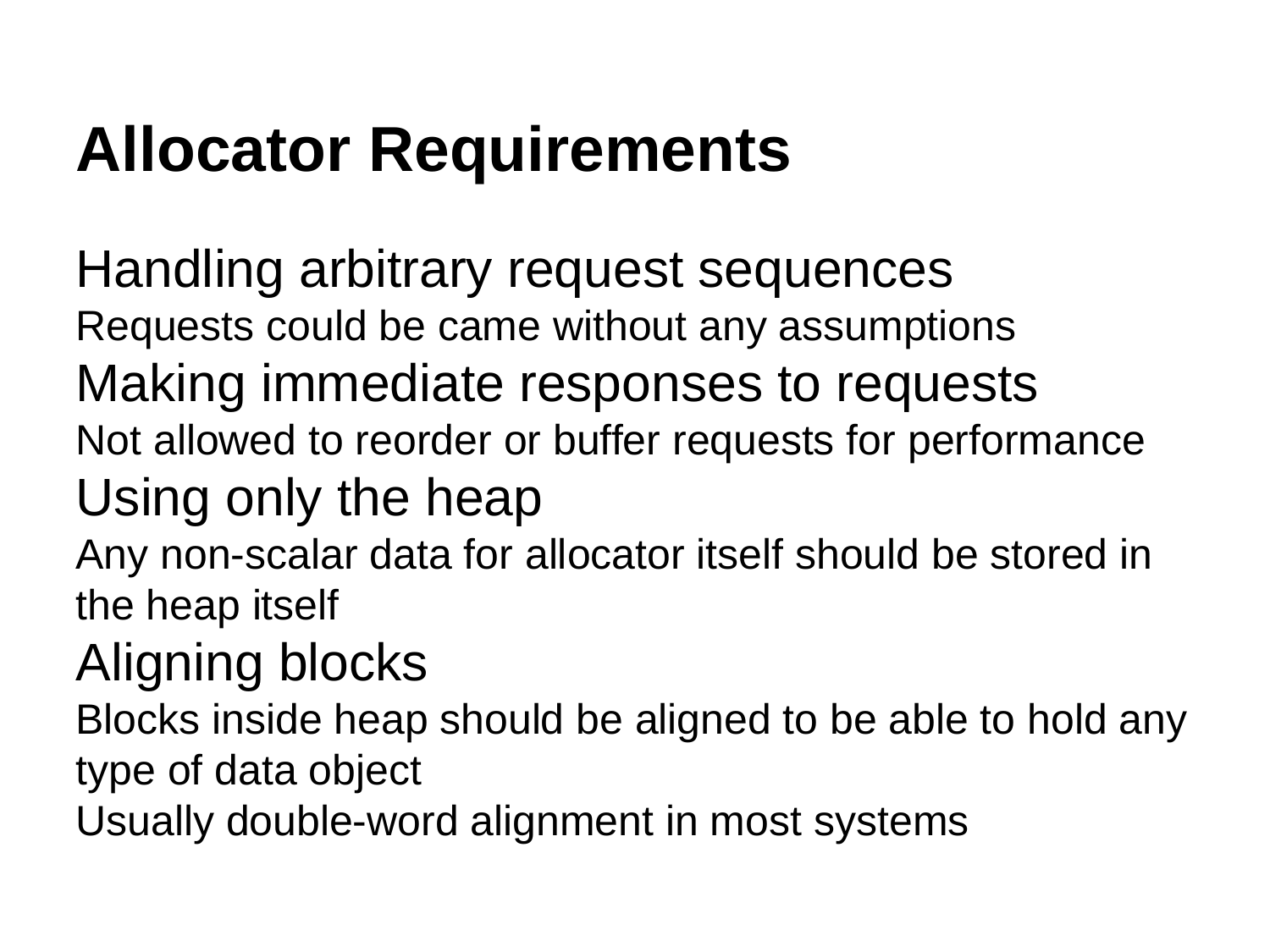

Allocator Requirements
Handling arbitrary request sequences
Requests could be came without any assumptions
Making immediate responses to requests
Not allowed to reorder or buffer requests for performance
Using only the heap
Any non-scalar data for allocator itself should be stored in the heap itself
Aligning blocks
Blocks inside heap should be aligned to be able to hold any type of data object
Usually double-word alignment in most systems